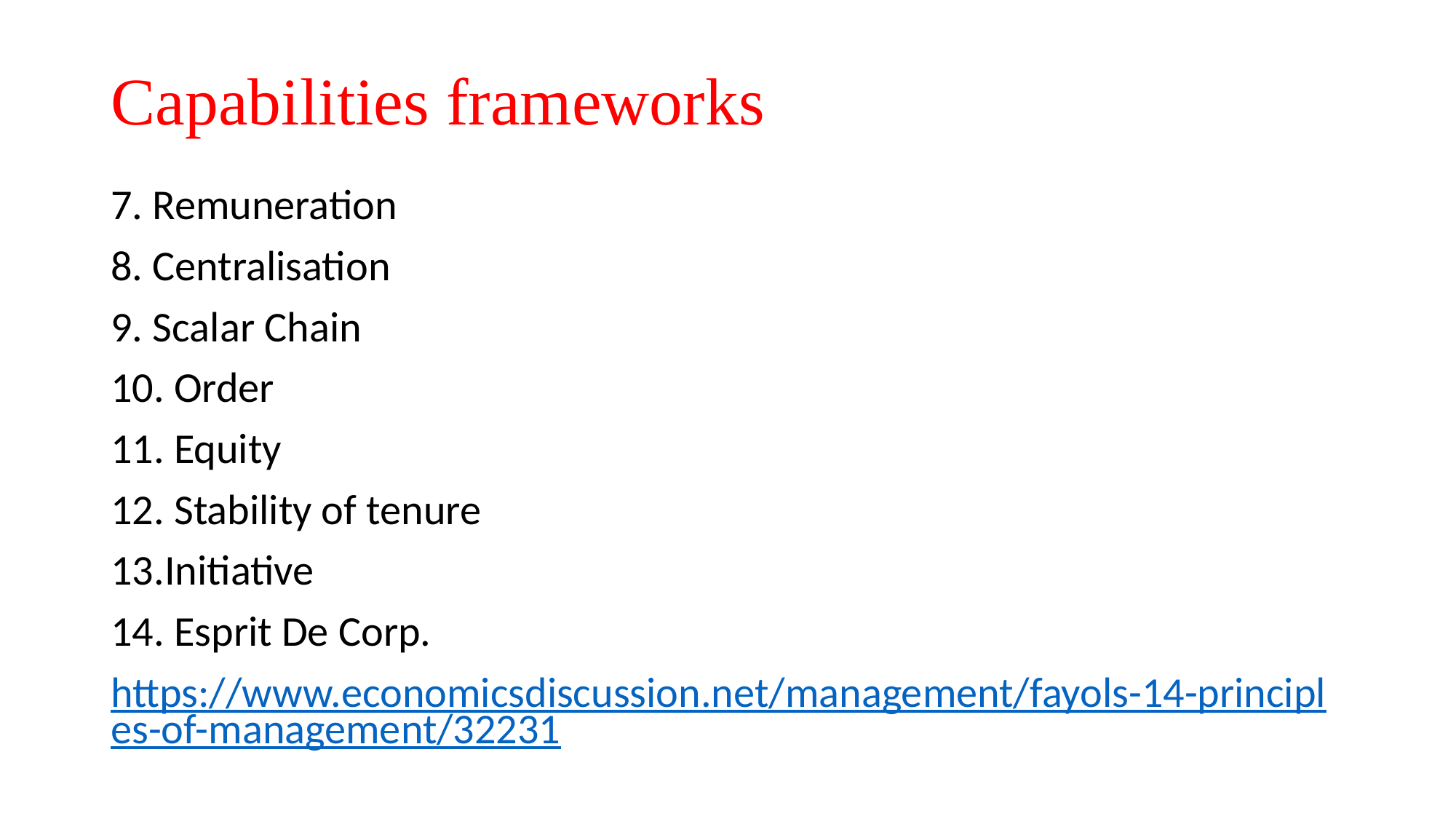

# Capabilities frameworks
7. Remuneration
8. Centralisation
9. Scalar Chain
10. Order
11. Equity
12. Stability of tenure
13.Initiative
14. Esprit De Corp.
https://www.economicsdiscussion.net/management/fayols-14-principles-of-management/32231